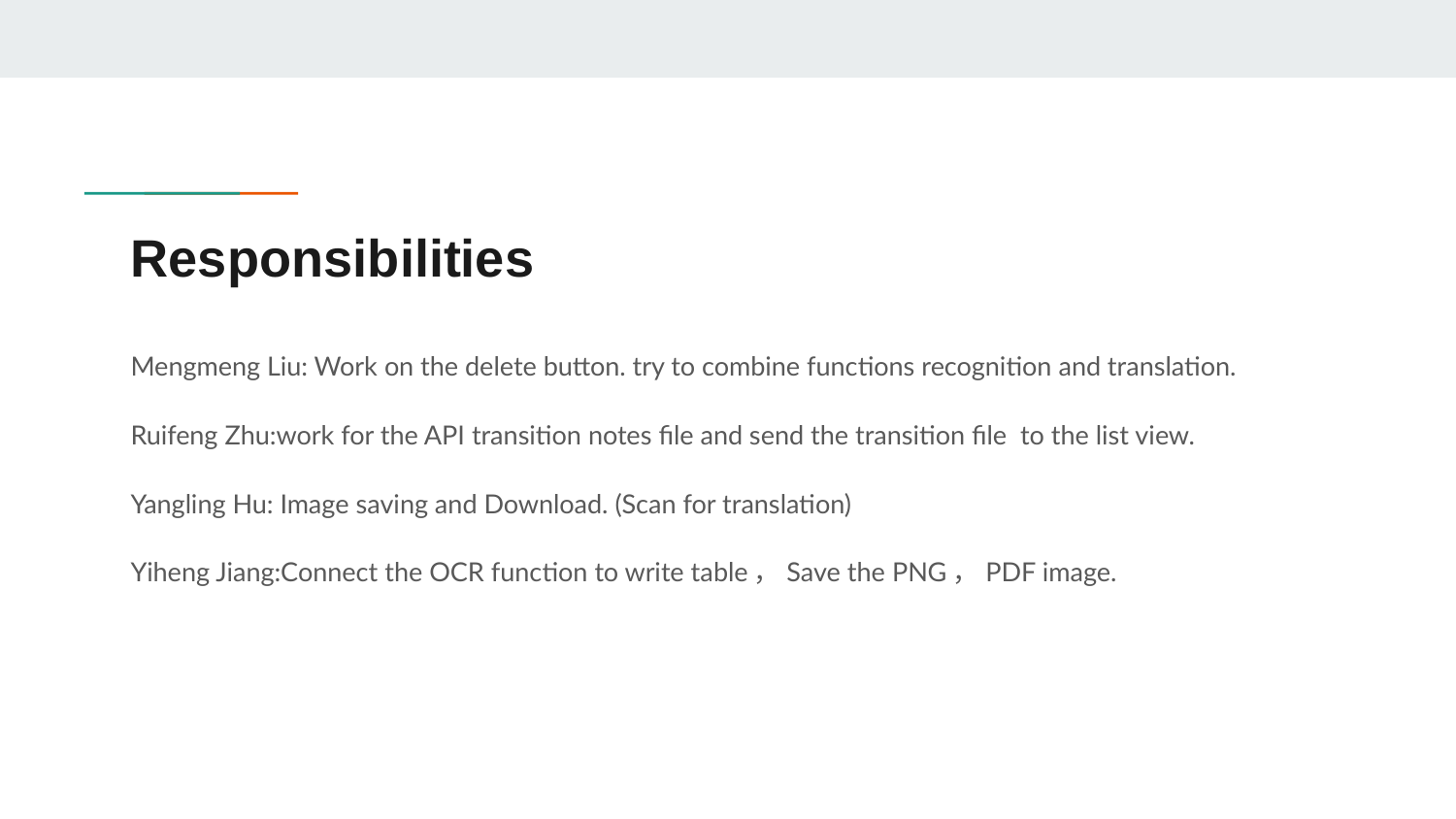

# Responsibilities
Mengmeng Liu: Work on the delete button. try to combine functions recognition and translation.
Ruifeng Zhu:work for the API transition notes file and send the transition file  to the list view.
Yangling Hu: Image saving and Download. (Scan for translation)
Yiheng Jiang:Connect the OCR function to write table，Save the PNG，PDF image.